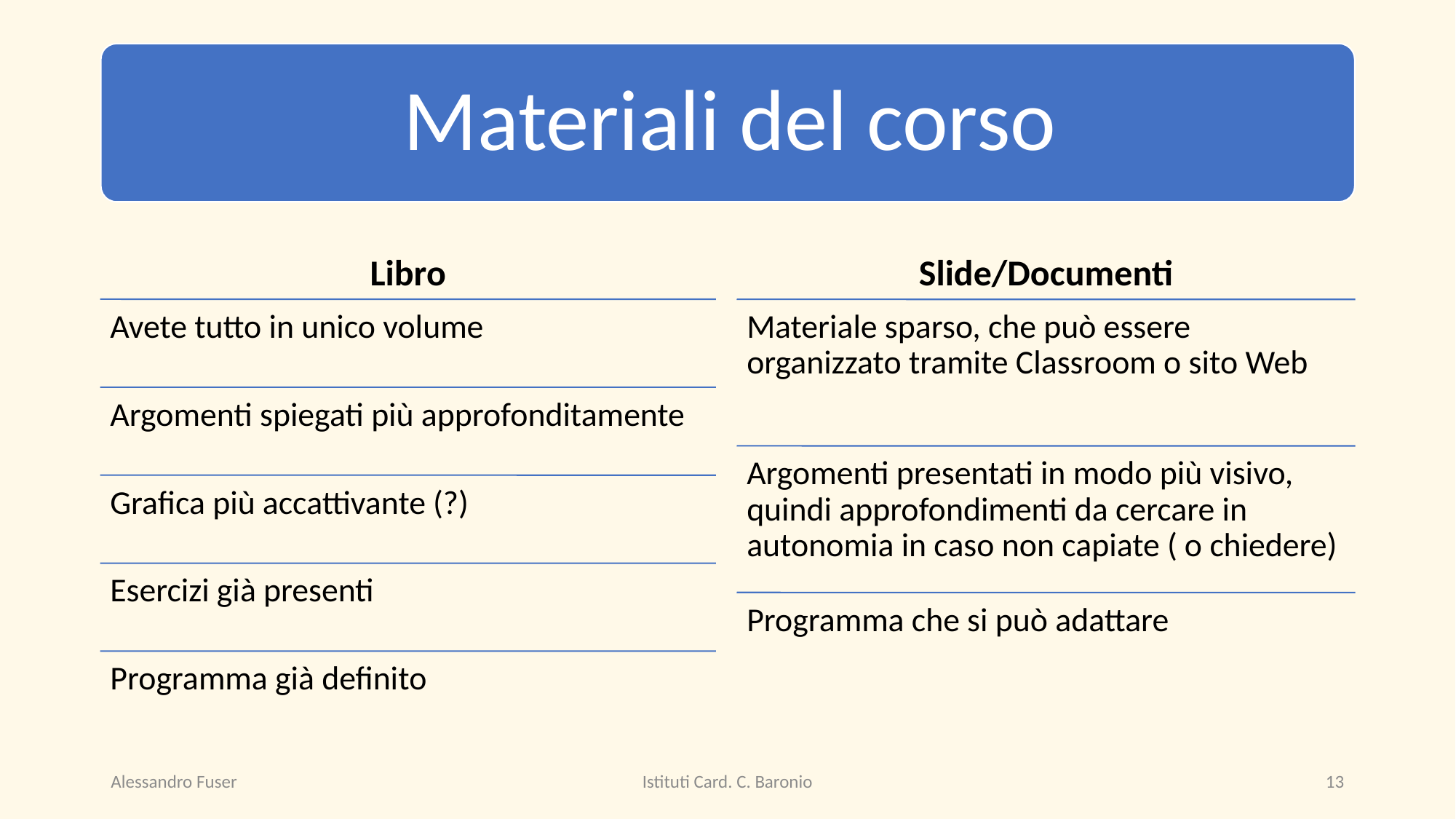

Materiali del corso
Libro
Slide/Documenti
Avete tutto in unico volume
Argomenti spiegati più approfonditamente
Grafica più accattivante (?)
Esercizi già presenti
Programma già definito
Materiale sparso, che può essere organizzato tramite Classroom o sito Web
Argomenti presentati in modo più visivo, quindi approfondimenti da cercare in autonomia in caso non capiate ( o chiedere)
Programma che si può adattare
Alessandro Fuser
Istituti Card. C. Baronio
13